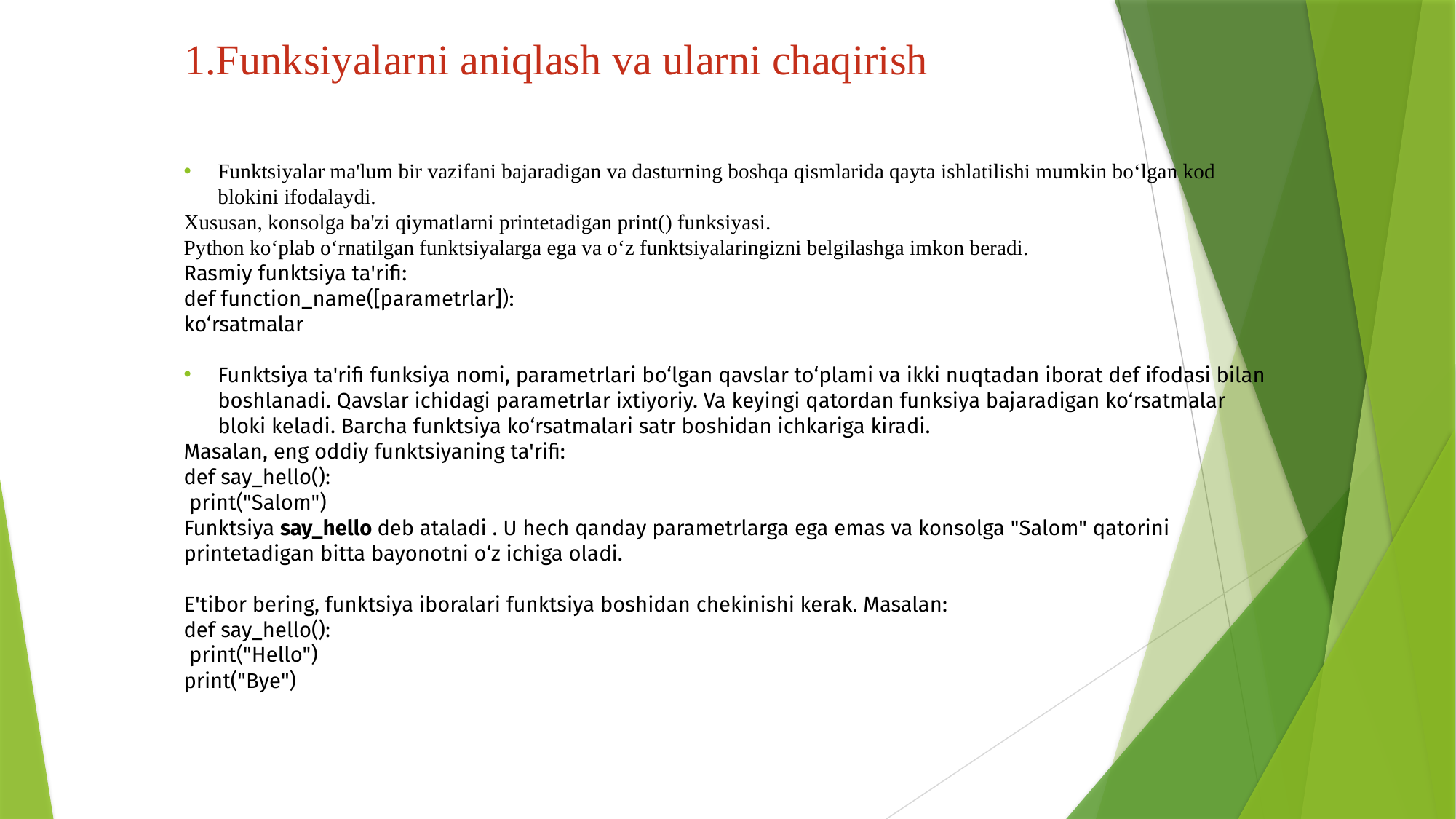

# 1.Funksiyalarni aniqlash va ularni chaqirish
Funktsiyalar ma'lum bir vazifani bajaradigan va dasturning boshqa qismlarida qayta ishlatilishi mumkin bo‘lgan kod blokini ifodalaydi.
Xususan, konsolga ba'zi qiymatlarni printetadigan print() funksiyasi.
Python ko‘plab o‘rnatilgan funktsiyalarga ega va o‘z funktsiyalaringizni belgilashga imkon beradi.
Rasmiy funktsiya ta'rifi:
def function_name([parametrlar]):
ko‘rsatmalar

Funktsiya ta'rifi funksiya nomi, parametrlari bo‘lgan qavslar to‘plami va ikki nuqtadan iborat def ifodasi bilan boshlanadi. Qavslar ichidagi parametrlar ixtiyoriy. Va keyingi qatordan funksiya bajaradigan ko‘rsatmalar bloki keladi. Barcha funktsiya ko‘rsatmalari satr boshidan ichkariga kiradi.
Masalan, eng oddiy funktsiyaning ta'rifi:
def say_hello():
 print("Salom")
Funktsiya say_hello deb ataladi . U hech qanday parametrlarga ega emas va konsolga "Salom" qatorini printetadigan bitta bayonotni o‘z ichiga oladi.

E'tibor bering, funktsiya iboralari funktsiya boshidan chekinishi kerak. Masalan:
def say_hello():
 print("Hello")
print("Bye")